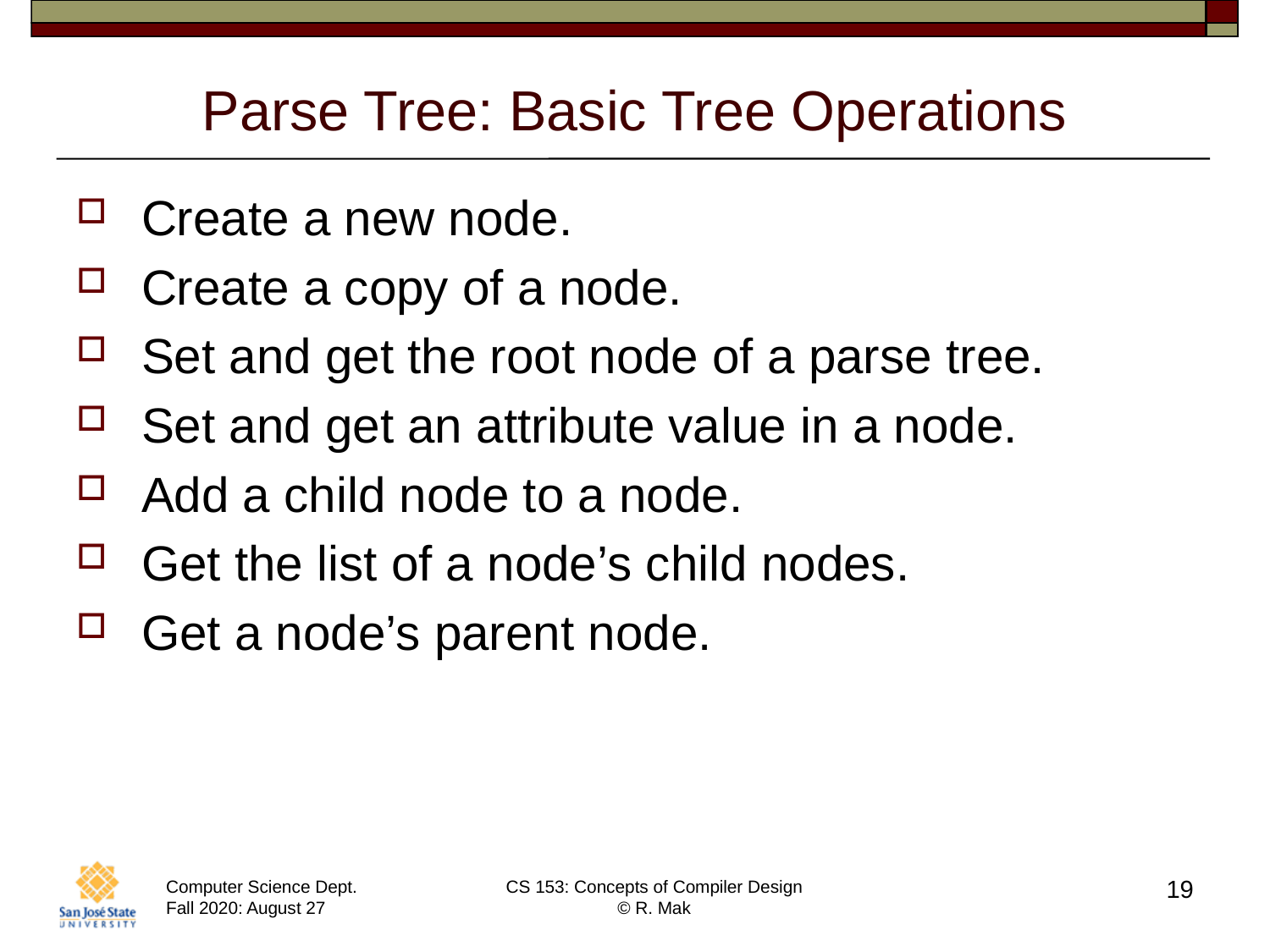

# Parse Tree: Basic Tree Operations
Create a new node.
Create a copy of a node.
Set and get the root node of a parse tree.
Set and get an attribute value in a node.
Add a child node to a node.
Get the list of a node’s child nodes.
Get a node’s parent node.
19